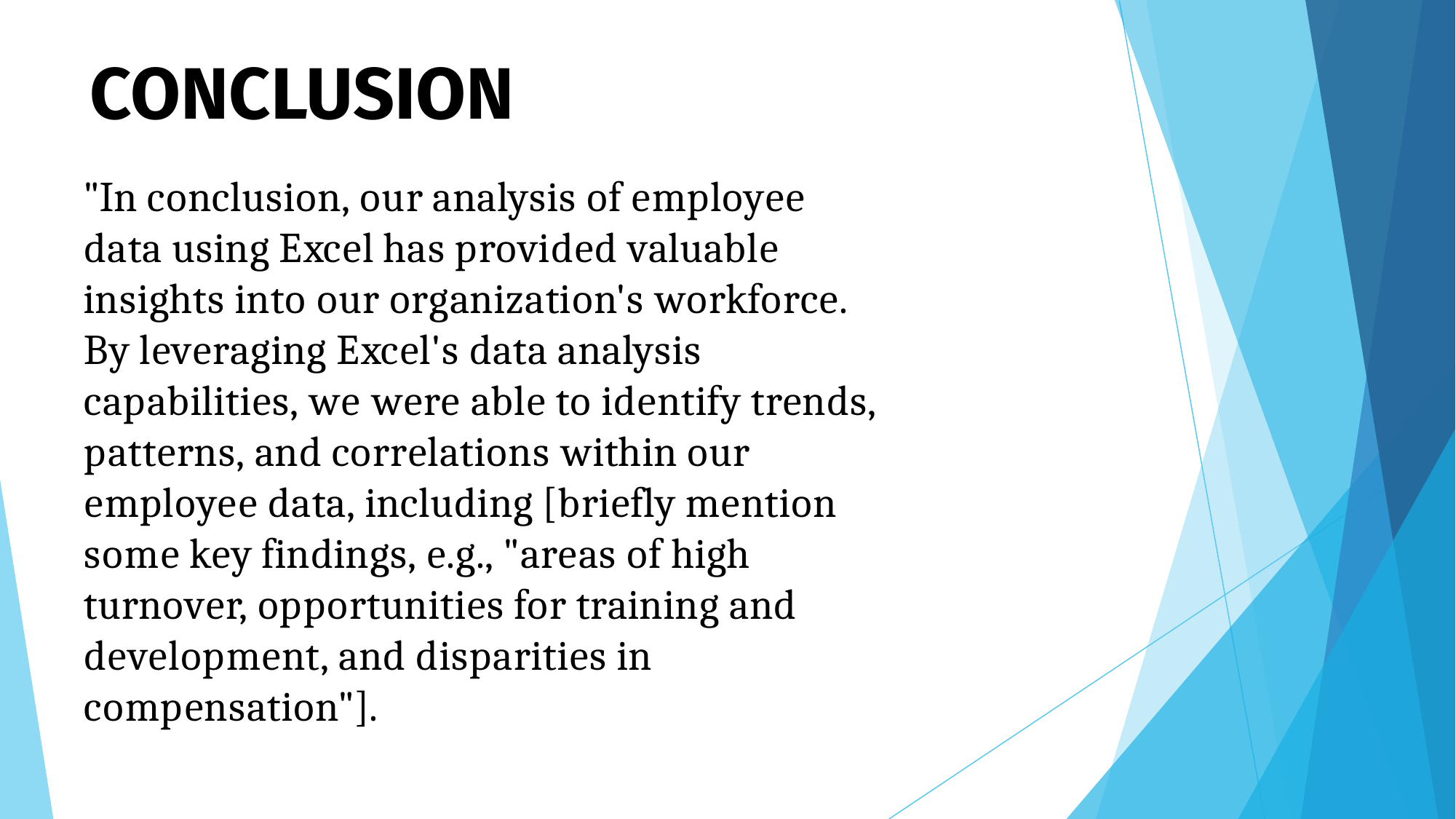

# CONCLUSION
"In conclusion, our analysis of employee data using Excel has provided valuable insights into our organization's workforce.
By leveraging Excel's data analysis capabilities, we were able to identify trends, patterns, and correlations within our employee data, including [briefly mention some key findings, e.g., "areas of high turnover, opportunities for training and development, and disparities in compensation"].